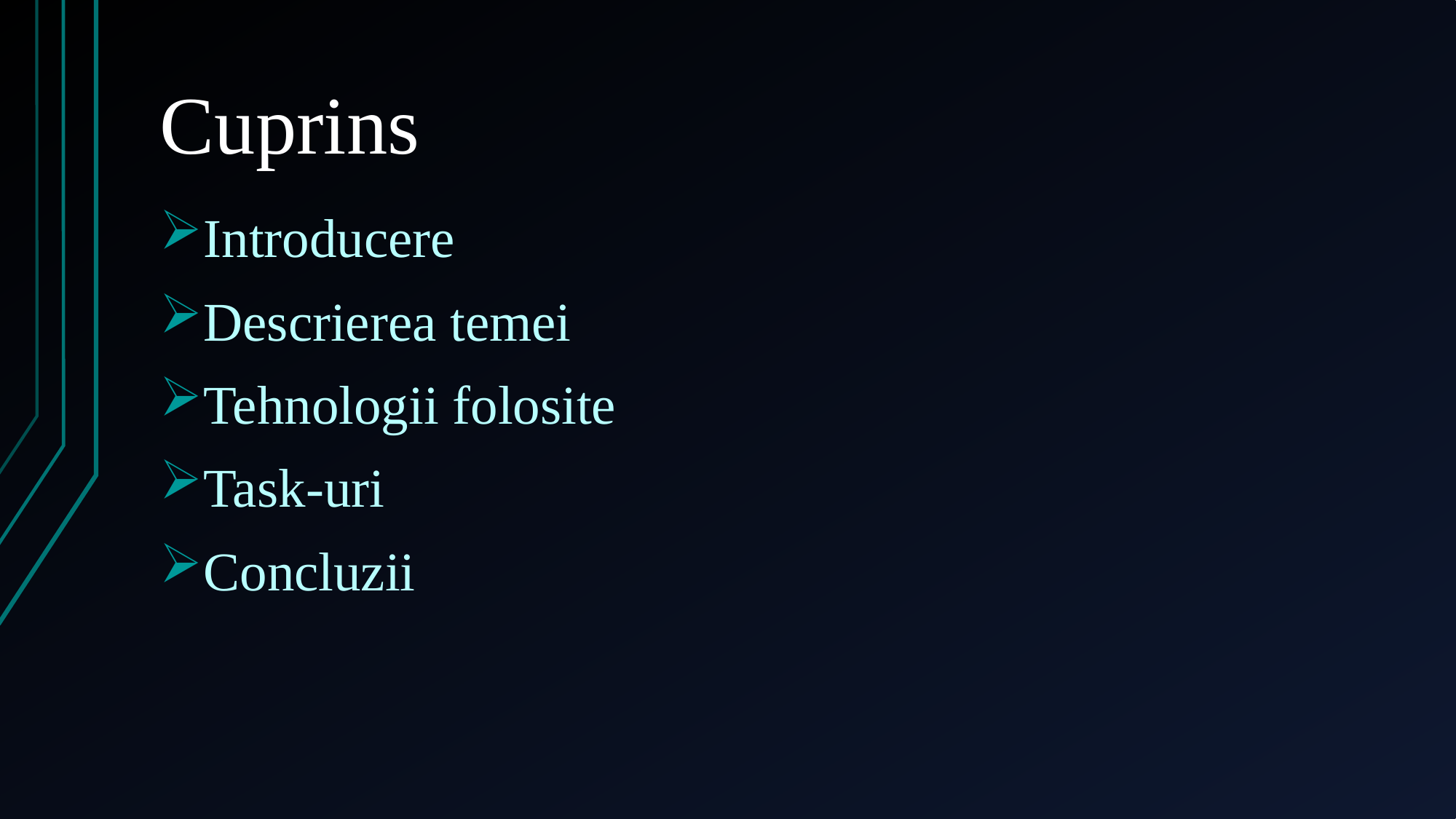

# Cuprins
Introducere
Descrierea temei
Tehnologii folosite
Task-uri
Concluzii